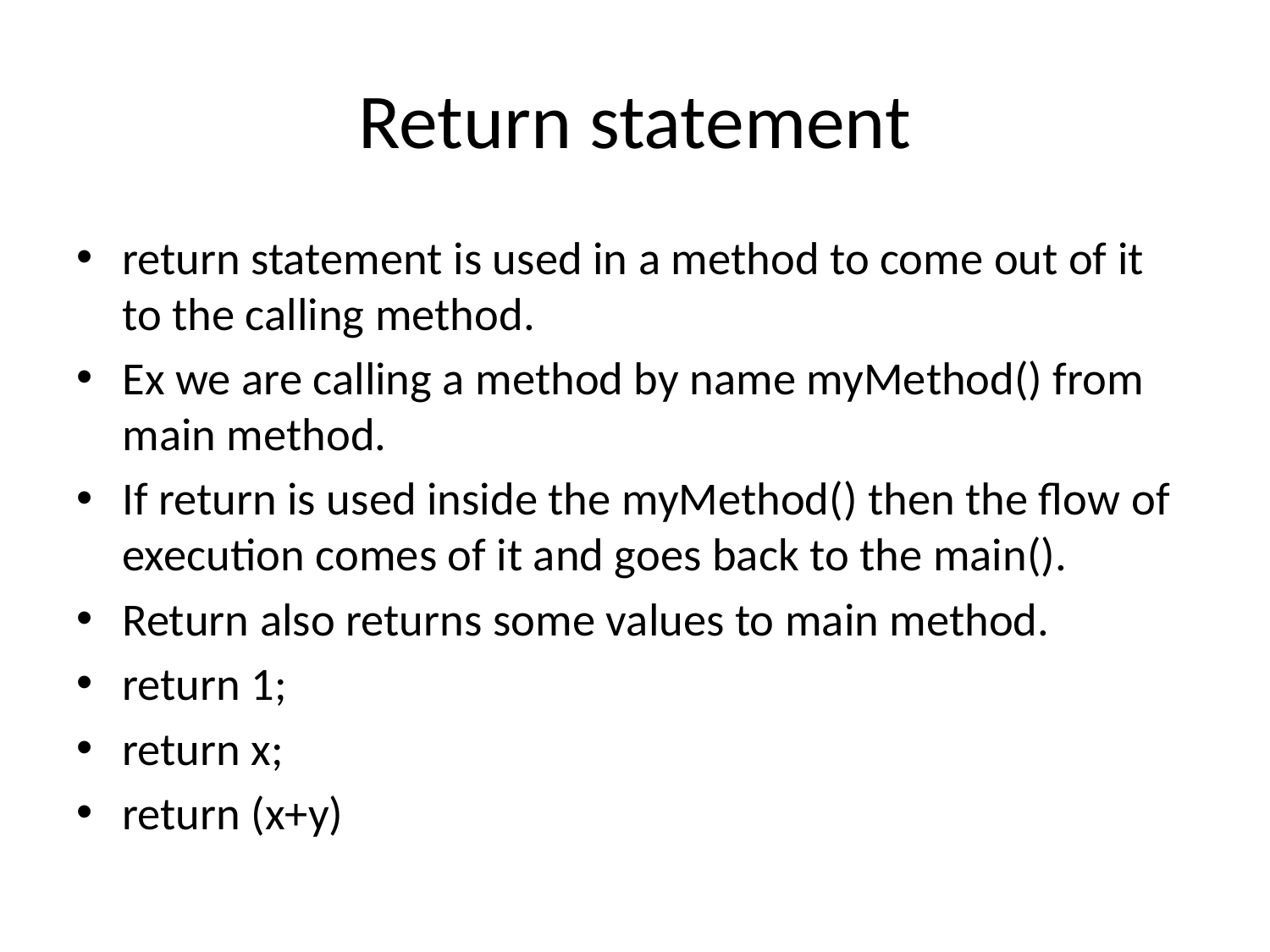

# Return statement
return statement is used in a method to come out of it to the calling method.
Ex we are calling a method by name myMethod() from main method.
If return is used inside the myMethod() then the flow of execution comes of it and goes back to the main().
Return also returns some values to main method.
return 1;
return x;
return (x+y)